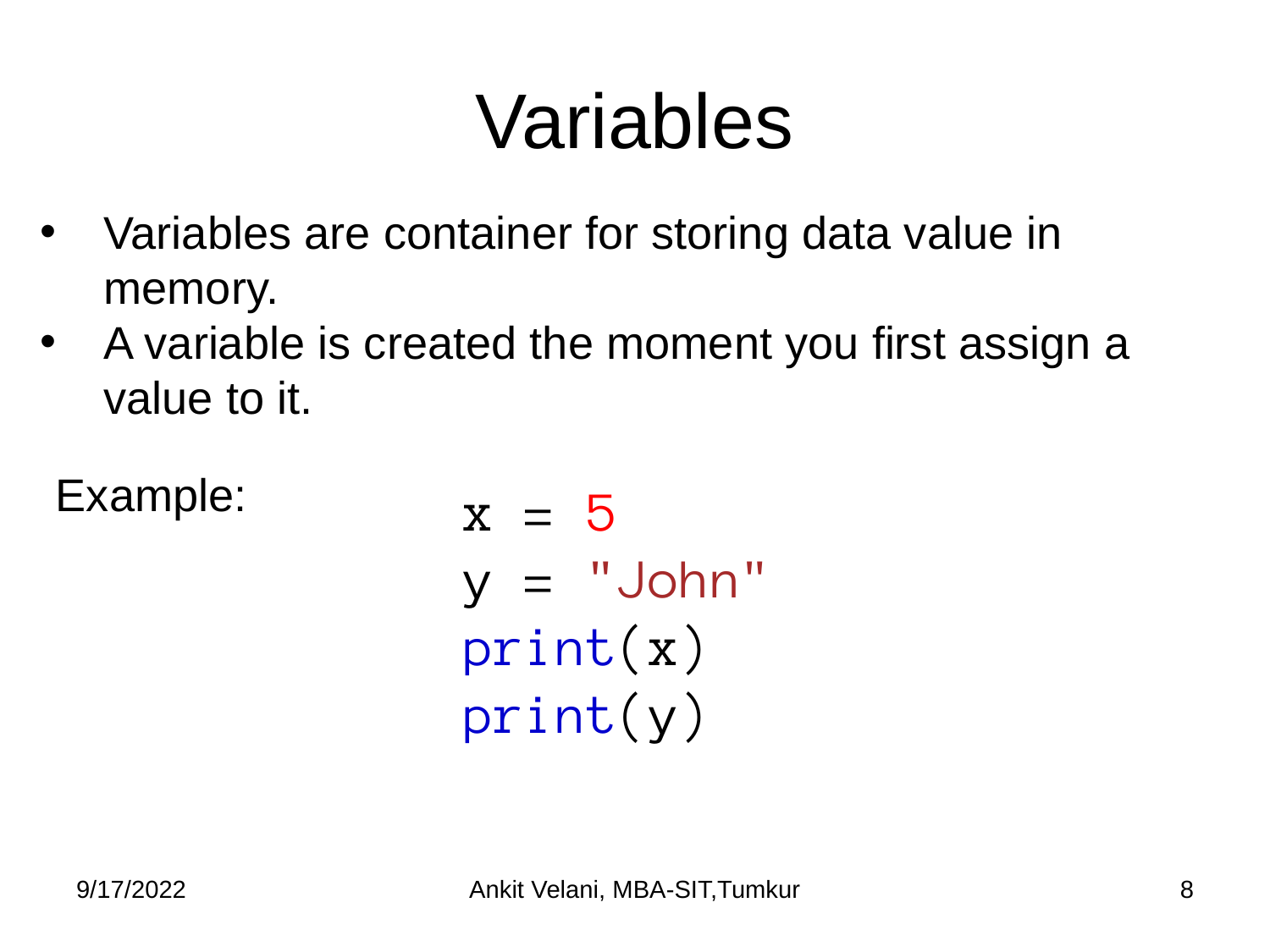

# Variables
Variables are container for storing data value in memory.
A variable is created the moment you first assign a value to it.

Example:
x = 5
y = "John"
print(x)
print(y)
9/17/2022
Ankit Velani, MBA-SIT,Tumkur
8